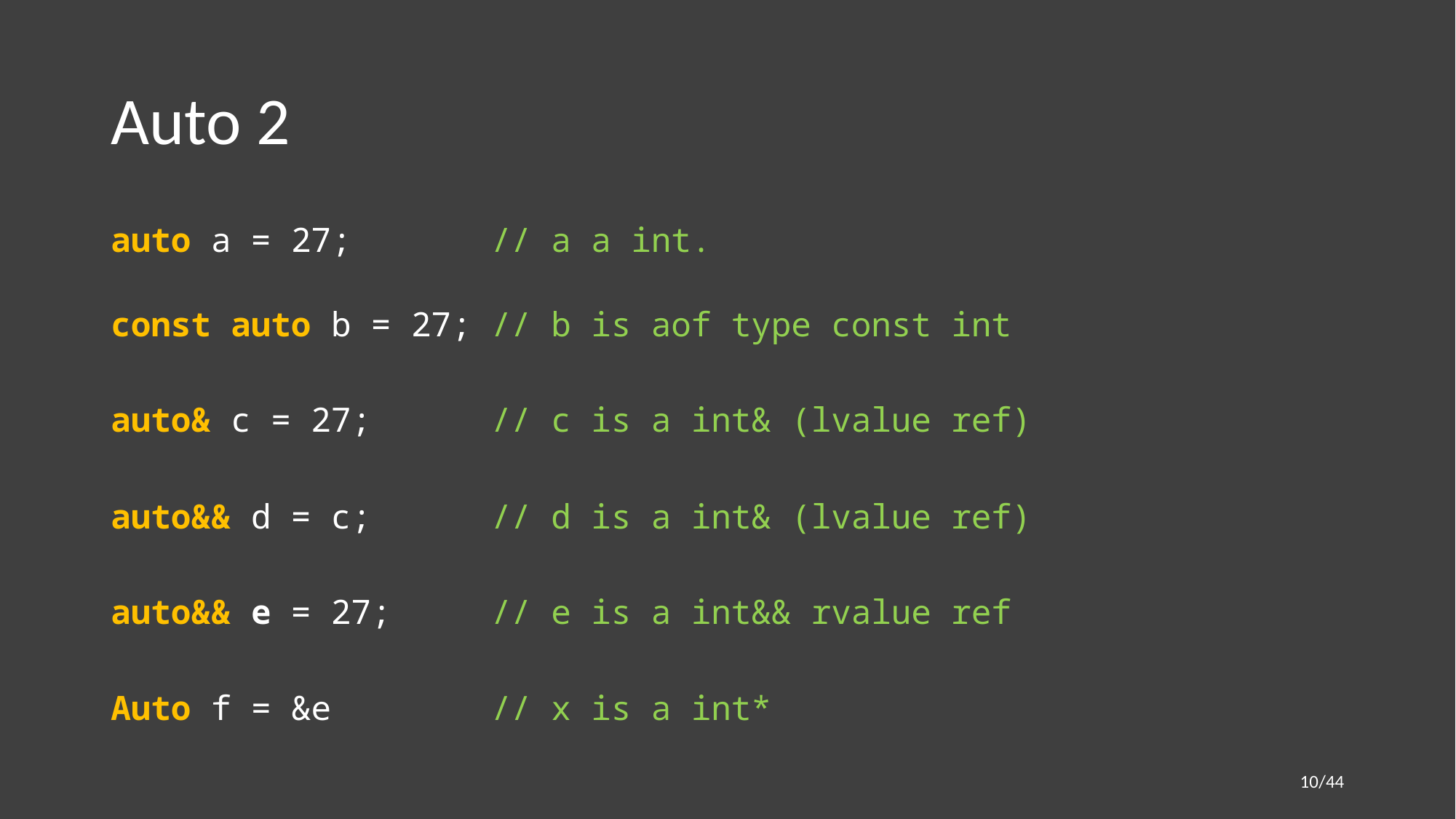

# Auto 2
auto a = 27;       // a a int.
const auto b = 27; // b is aof type const int

auto& c = 27;      // c is a int& (lvalue ref)

auto&& d = c;      // d is a int& (lvalue ref)

auto&& e = 27;     // e is a int&& rvalue ref

Auto f = &e        // x is a int*
10/44